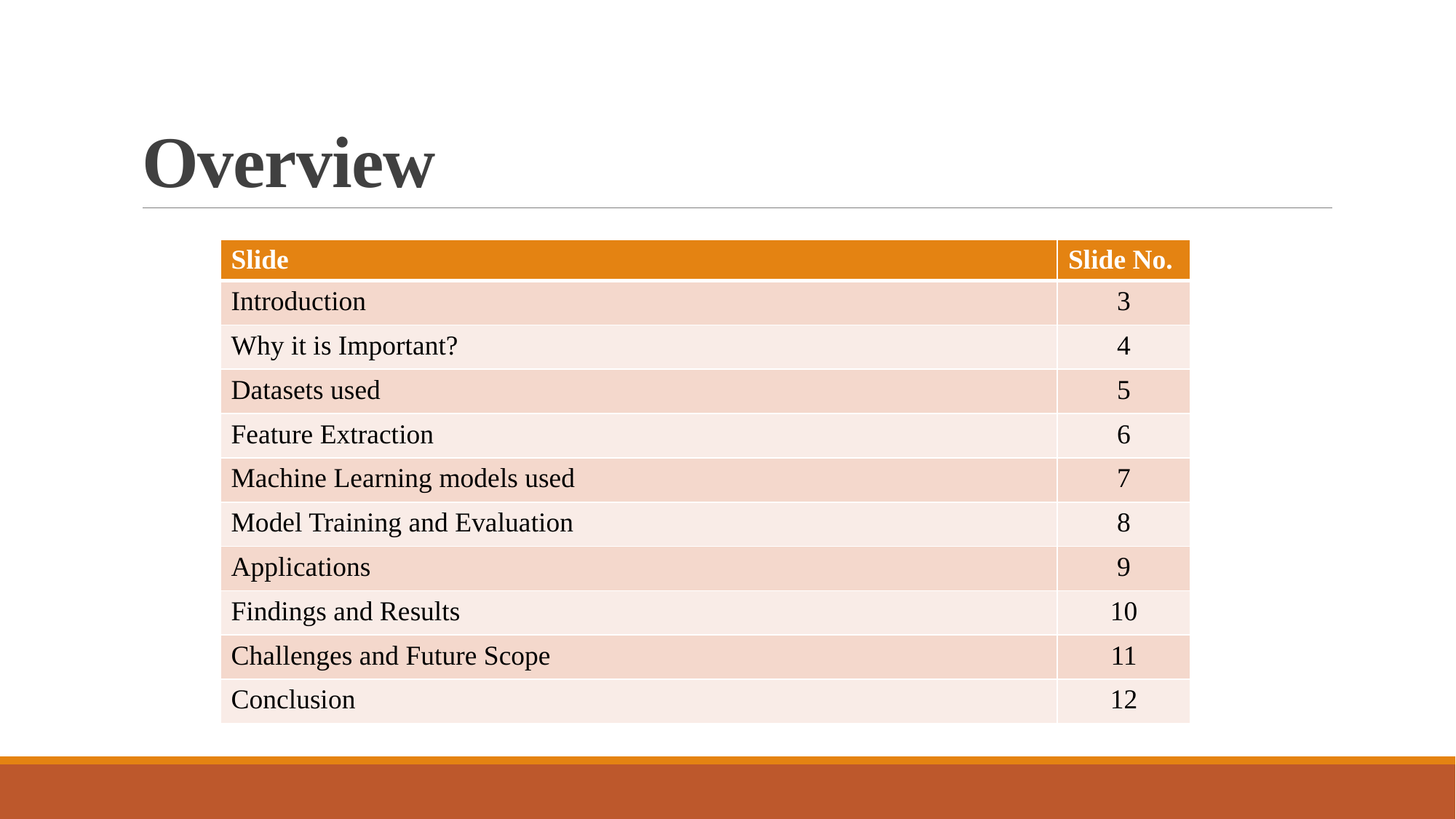

# Overview
| Slide | Slide No. |
| --- | --- |
| Introduction | 3 |
| Why it is Important? | 4 |
| Datasets used | 5 |
| Feature Extraction | 6 |
| Machine Learning models used | 7 |
| Model Training and Evaluation | 8 |
| Applications | 9 |
| Findings and Results | 10 |
| Challenges and Future Scope | 11 |
| Conclusion | 12 |